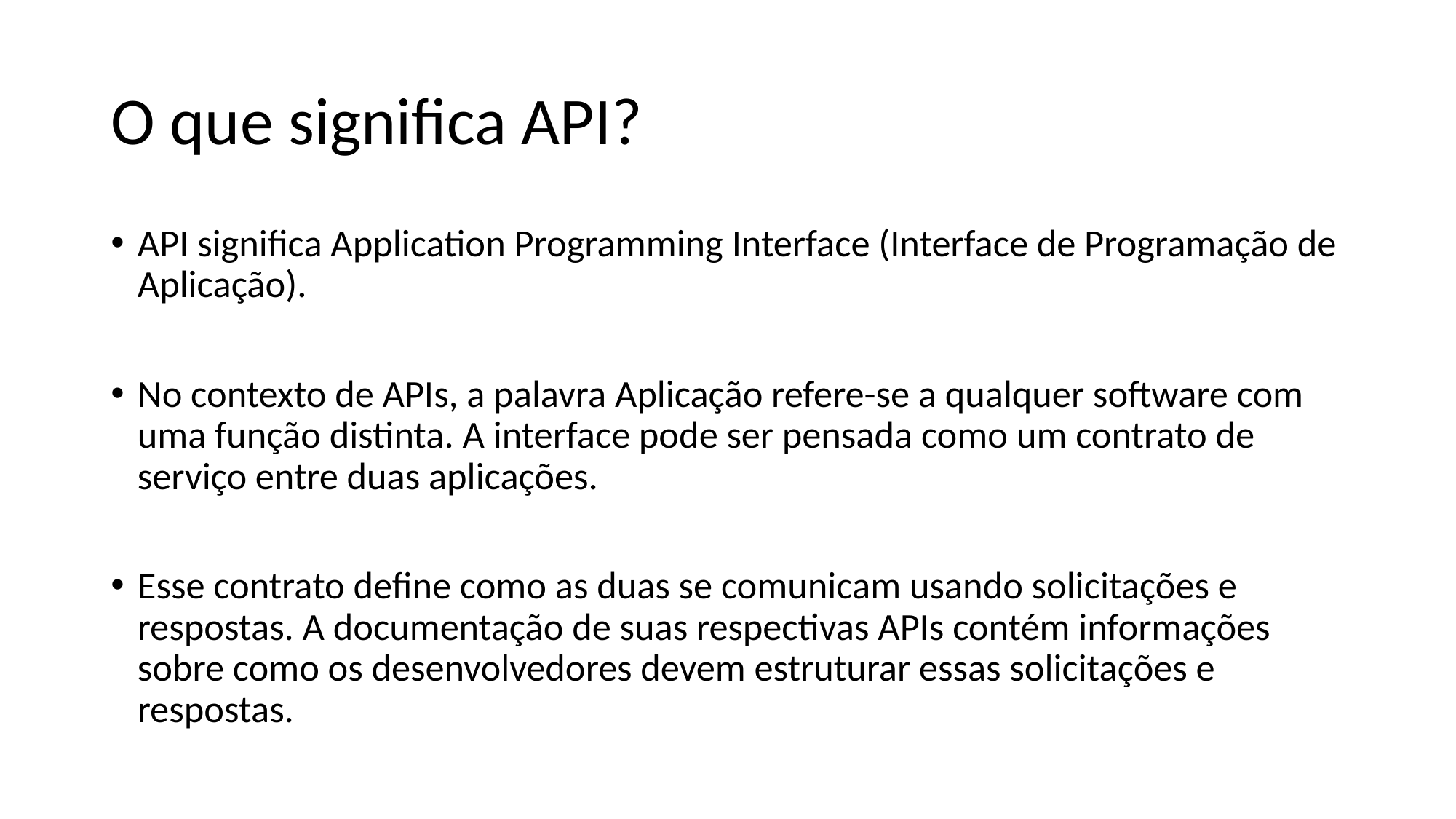

# O que significa API?
API significa Application Programming Interface (Interface de Programação de Aplicação).

No contexto de APIs, a palavra Aplicação refere-se a qualquer software com uma função distinta. A interface pode ser pensada como um contrato de serviço entre duas aplicações.

Esse contrato define como as duas se comunicam usando solicitações e respostas. A documentação de suas respectivas APIs contém informações sobre como os desenvolvedores devem estruturar essas solicitações e respostas.